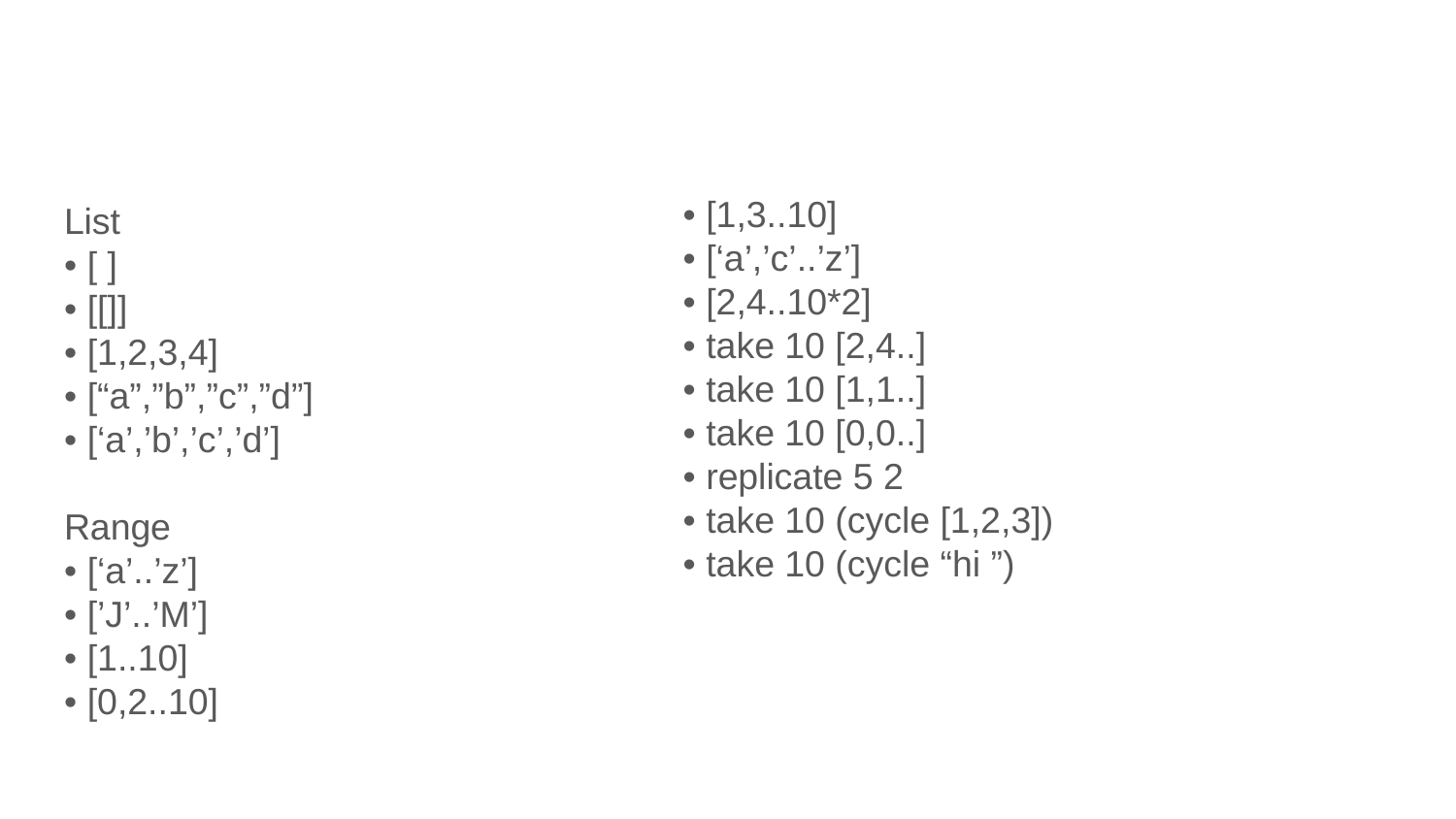

#
• [1,3..10]
• [‘a’,’c’..’z’]
• [2,4..10*2]
• take 10 [2,4..]
• take 10 [1,1..]
• take 10 [0,0..]
• replicate 5 2
• take 10 (cycle [1,2,3])
• take 10 (cycle “hi ”)

List
• [ ]
• [[]]
• [1,2,3,4]
• [“a”,”b”,”c”,”d”]
• [‘a’,’b’,’c’,’d’]

Range
• [‘a’..’z’]
• [’J’..’M’]
• [1..10]
• [0,2..10]